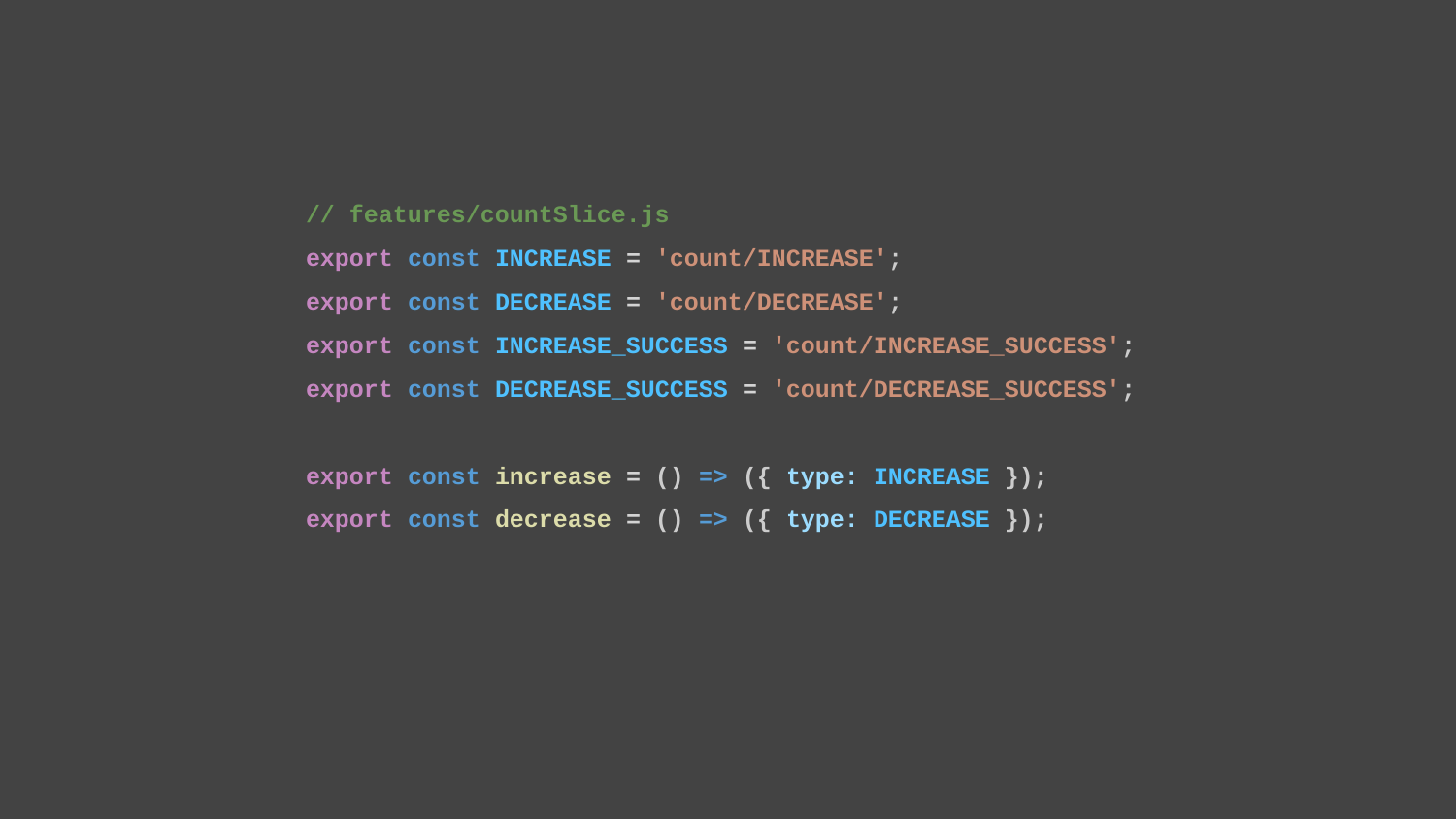

// features/countSlice.js
export const INCREASE = 'count/INCREASE';
export const DECREASE = 'count/DECREASE';
export const INCREASE_SUCCESS = 'count/INCREASE_SUCCESS';
export const DECREASE_SUCCESS = 'count/DECREASE_SUCCESS';

export const increase = () => ({ type: INCREASE });
export const decrease = () => ({ type: DECREASE });